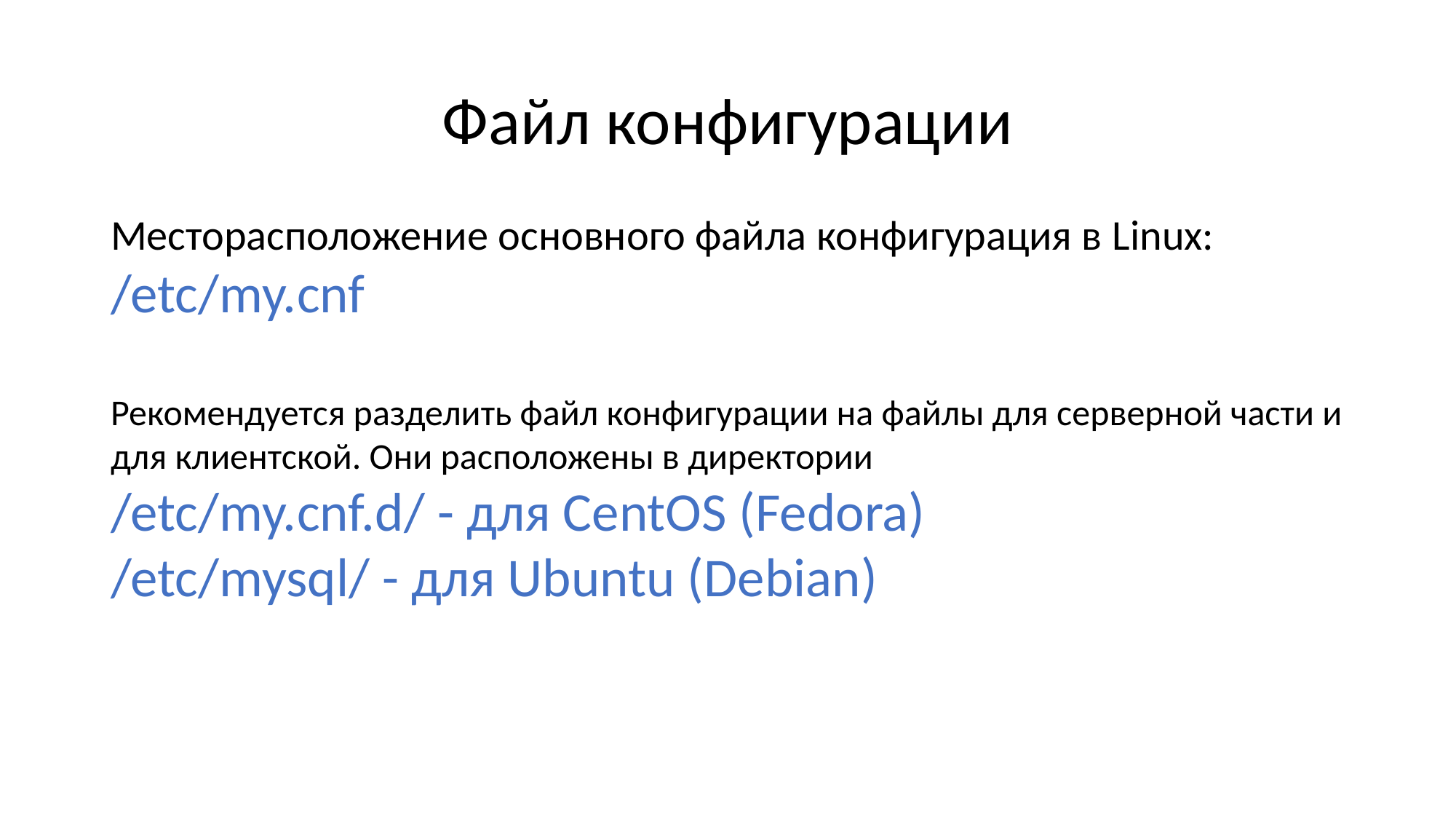

# Файл конфигурации
Месторасположение основного файла конфигурация в Linux:
/etc/my.cnf

Рекомендуется разделить файл конфигурации на файлы для серверной части и для клиентской. Они расположены в директории
/etc/my.cnf.d/ - для CentOS (Fedora)
/etc/mysql/ - для Ubuntu (Debian)